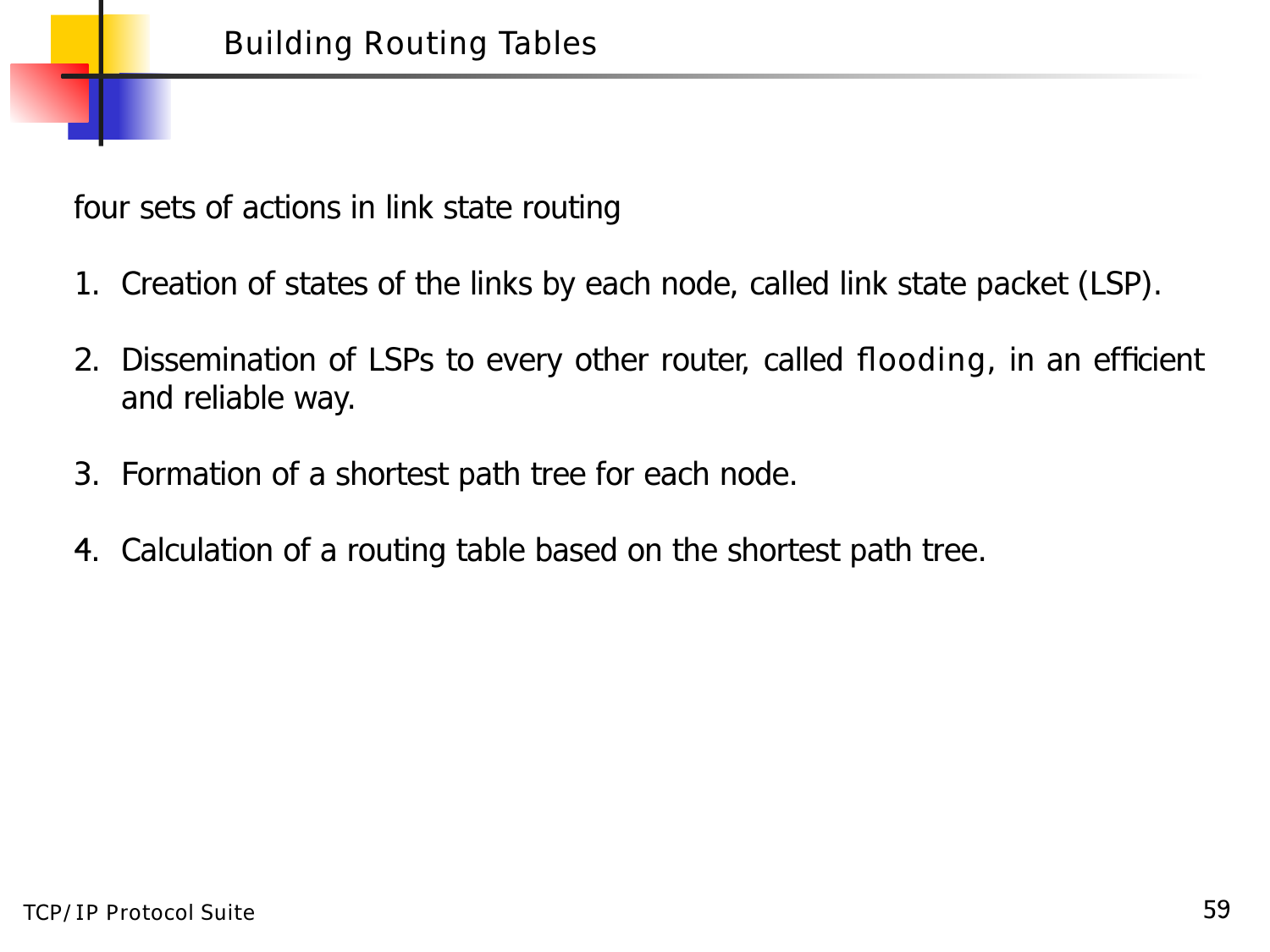

Building Routing Tables

four sets of actions in link state routing

Creation of states of the links by each node, called link state packet (LSP).

Dissemination of LSPs to every other router, called flooding, in an efficient and reliable way.

Formation of a shortest path tree for each node.

Calculation of a routing table based on the shortest path tree.
59
TCP/IP Protocol Suite